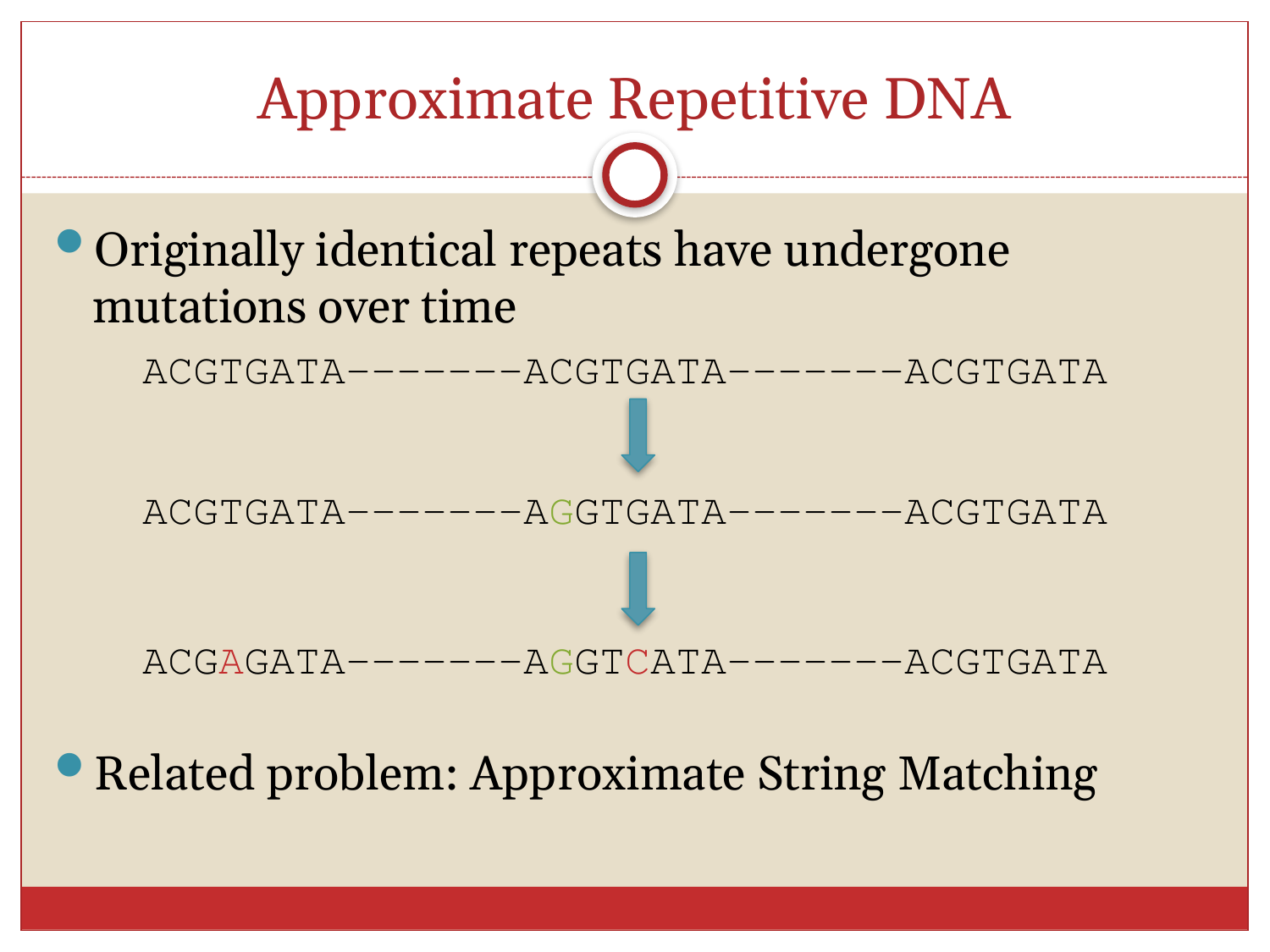

# Approximate Repetitive DNA
Originally identical repeats have undergone mutations over time

Related problem: Approximate String Matching

ACGTGATA-------ACGTGATA-------ACGTGATA

ACGTGATA-------AGGTGATA-------ACGTGATA

ACGAGATA-------AGGTCATA-------ACGTGATA